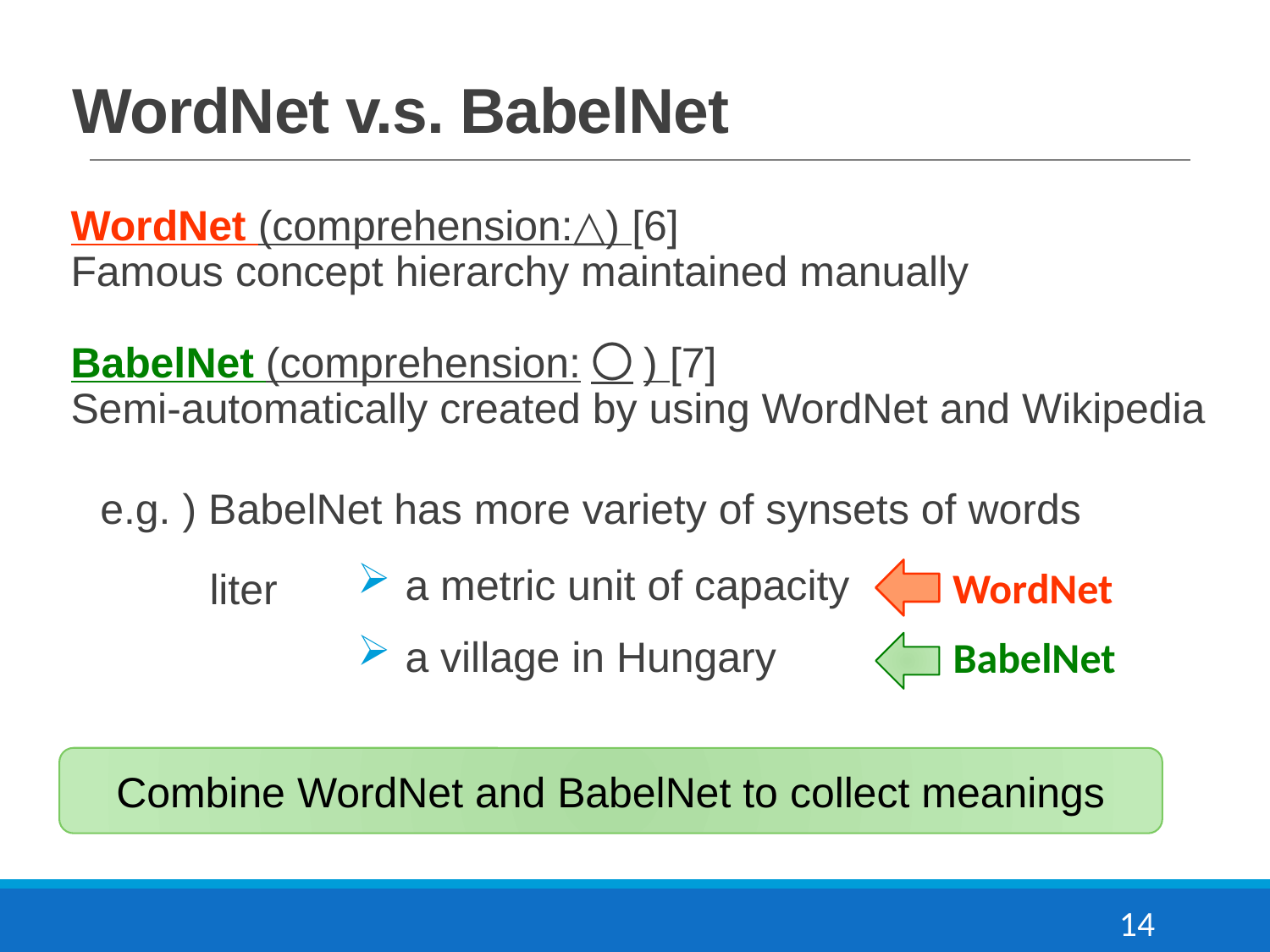

# WordNet v.s. BabelNet
WordNet (comprehension:△) [6]
Famous concept hierarchy maintained manually
BabelNet (comprehension:〇) [7]
Semi-automatically created by using WordNet and Wikipedia

e.g. ) BabelNet has more variety of synsets of words
a metric unit of capacity
a village in Hungary
liter
WordNet

BabelNet

Combine WordNet and BabelNet to collect meanings
14